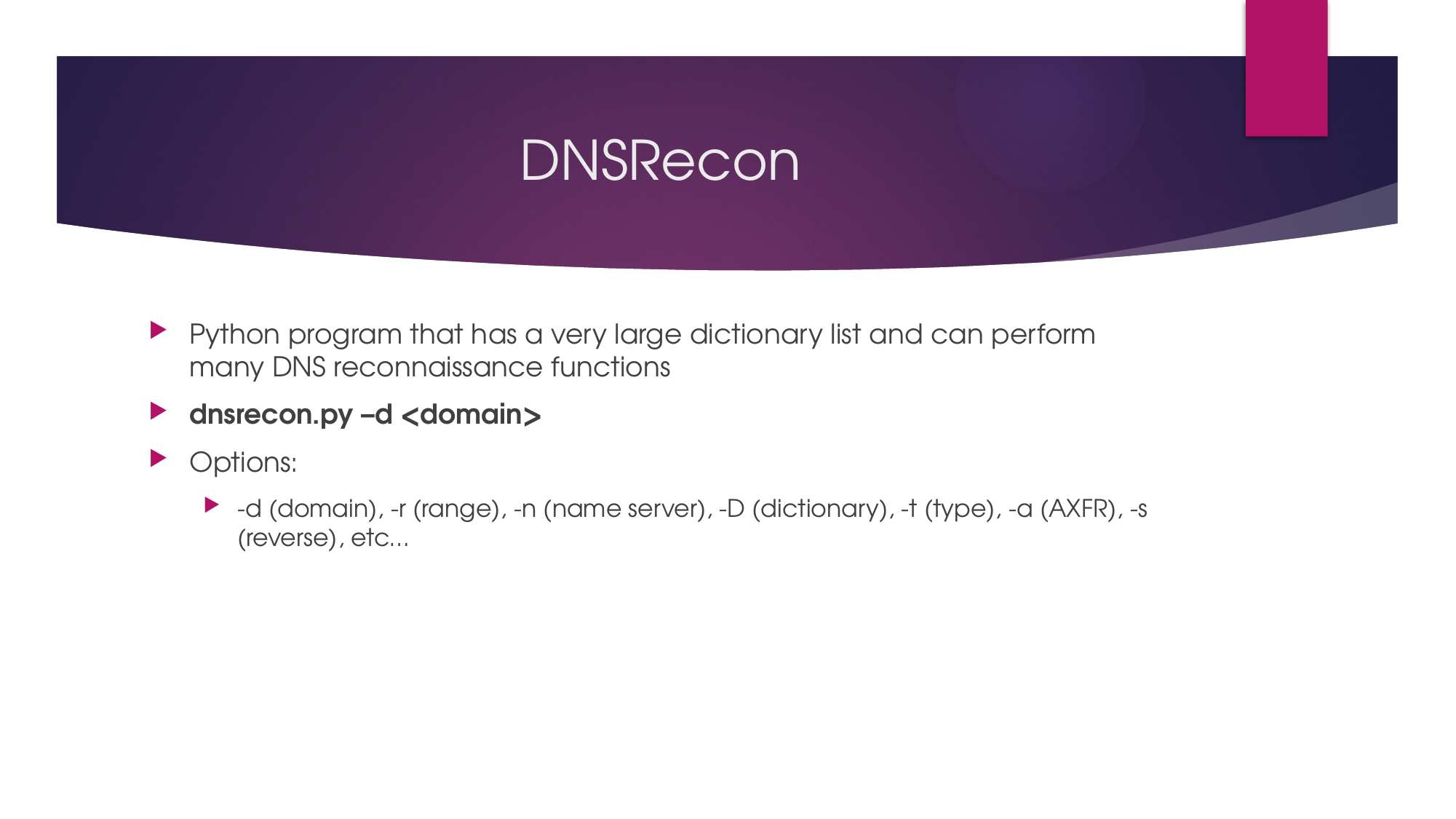

# DNSRecon
Python program that has a very large dictionary list and can perform many DNS reconnaissance functions
dnsrecon.py –d <domain>
Options:
-d (domain), -r (range), -n (name server), -D (dictionary), -t (type), -a (AXFR), -s (reverse), etc…